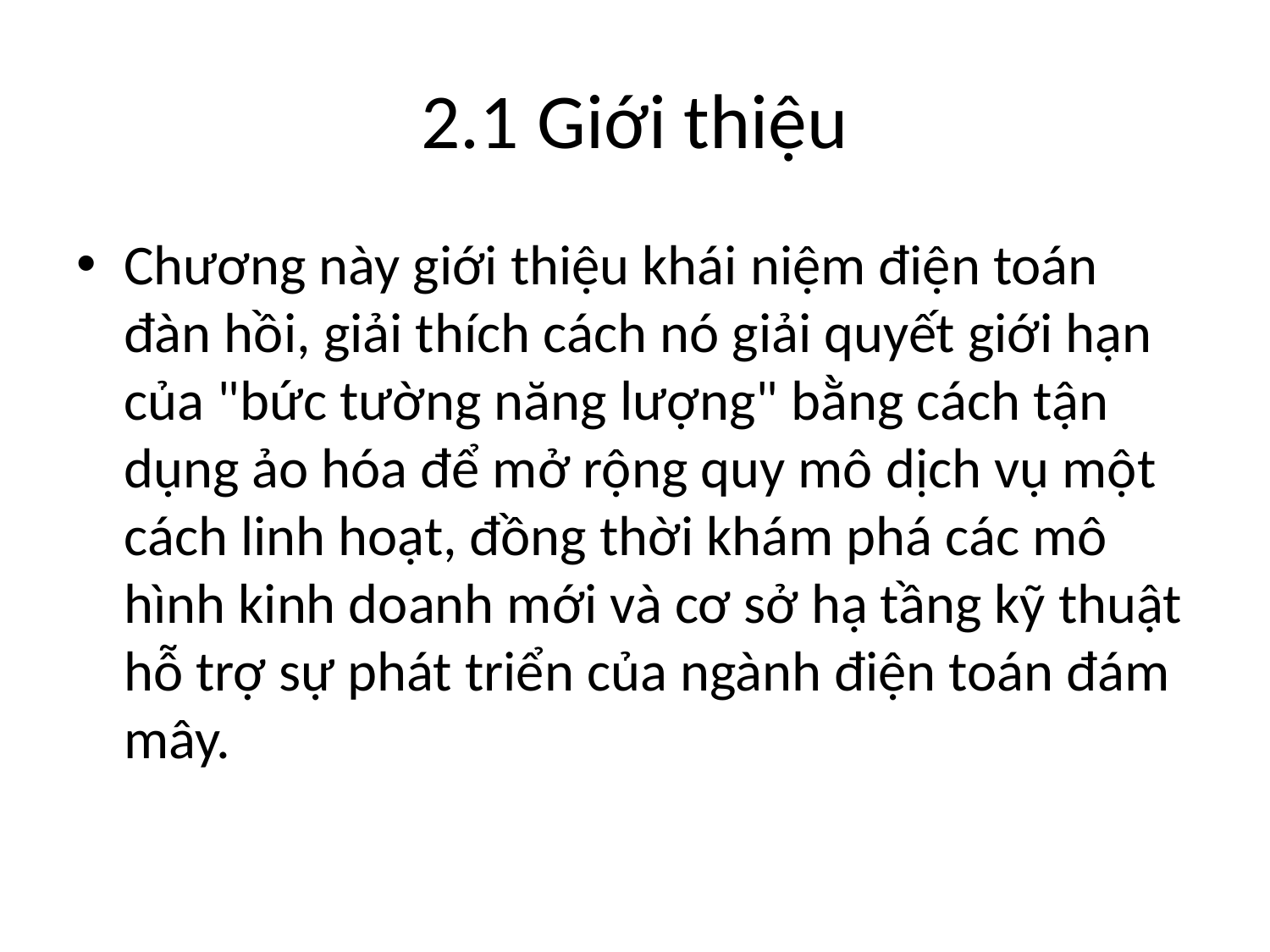

# 2.1 Giới thiệu
Chương này giới thiệu khái niệm điện toán đàn hồi, giải thích cách nó giải quyết giới hạn của "bức tường năng lượng" bằng cách tận dụng ảo hóa để mở rộng quy mô dịch vụ một cách linh hoạt, đồng thời khám phá các mô hình kinh doanh mới và cơ sở hạ tầng kỹ thuật hỗ trợ sự phát triển của ngành điện toán đám mây.